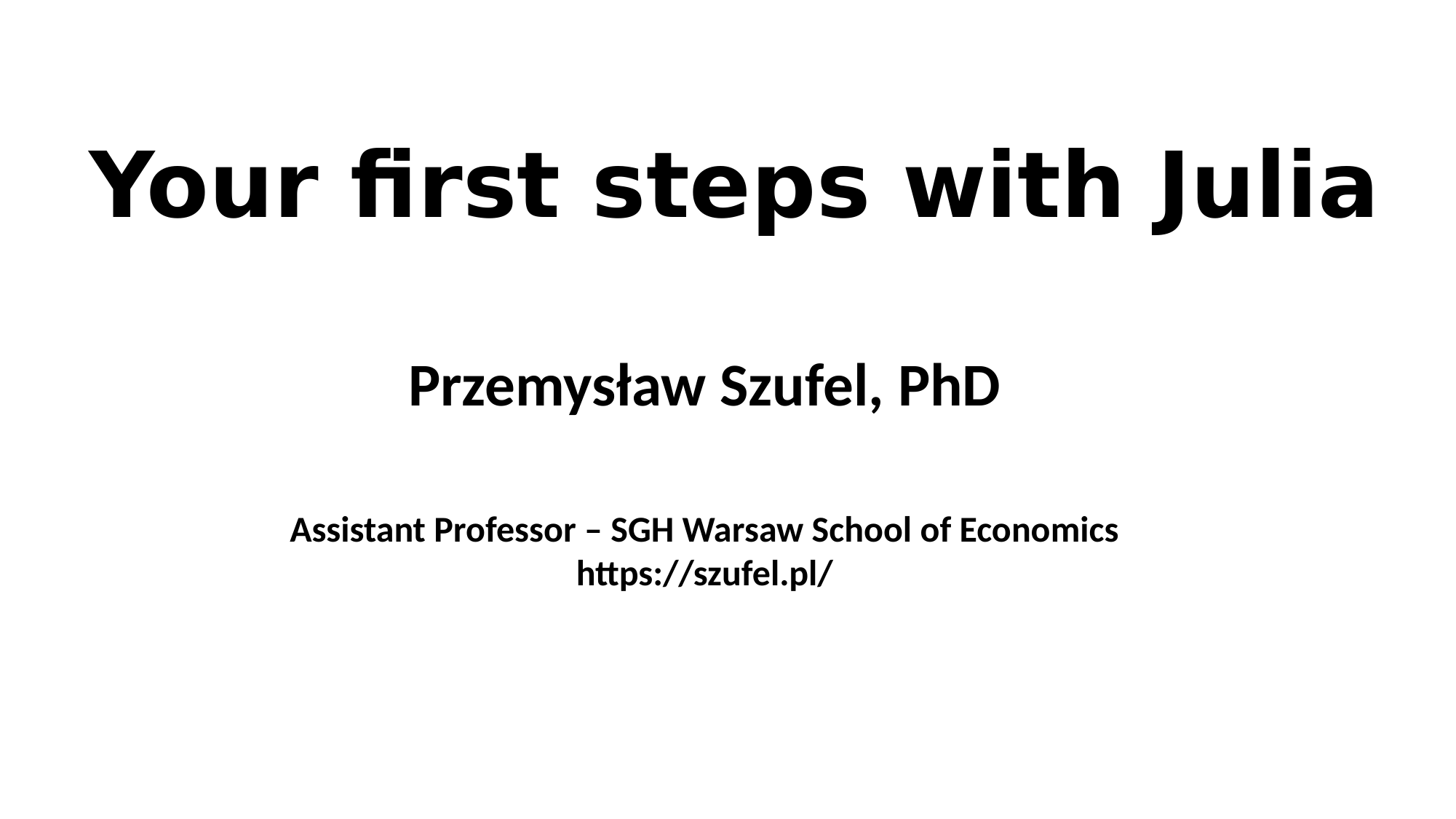

# Your first steps with Julia
Przemysław Szufel, PhD

Assistant Professor – SGH Warsaw School of Economics
https://szufel.pl/